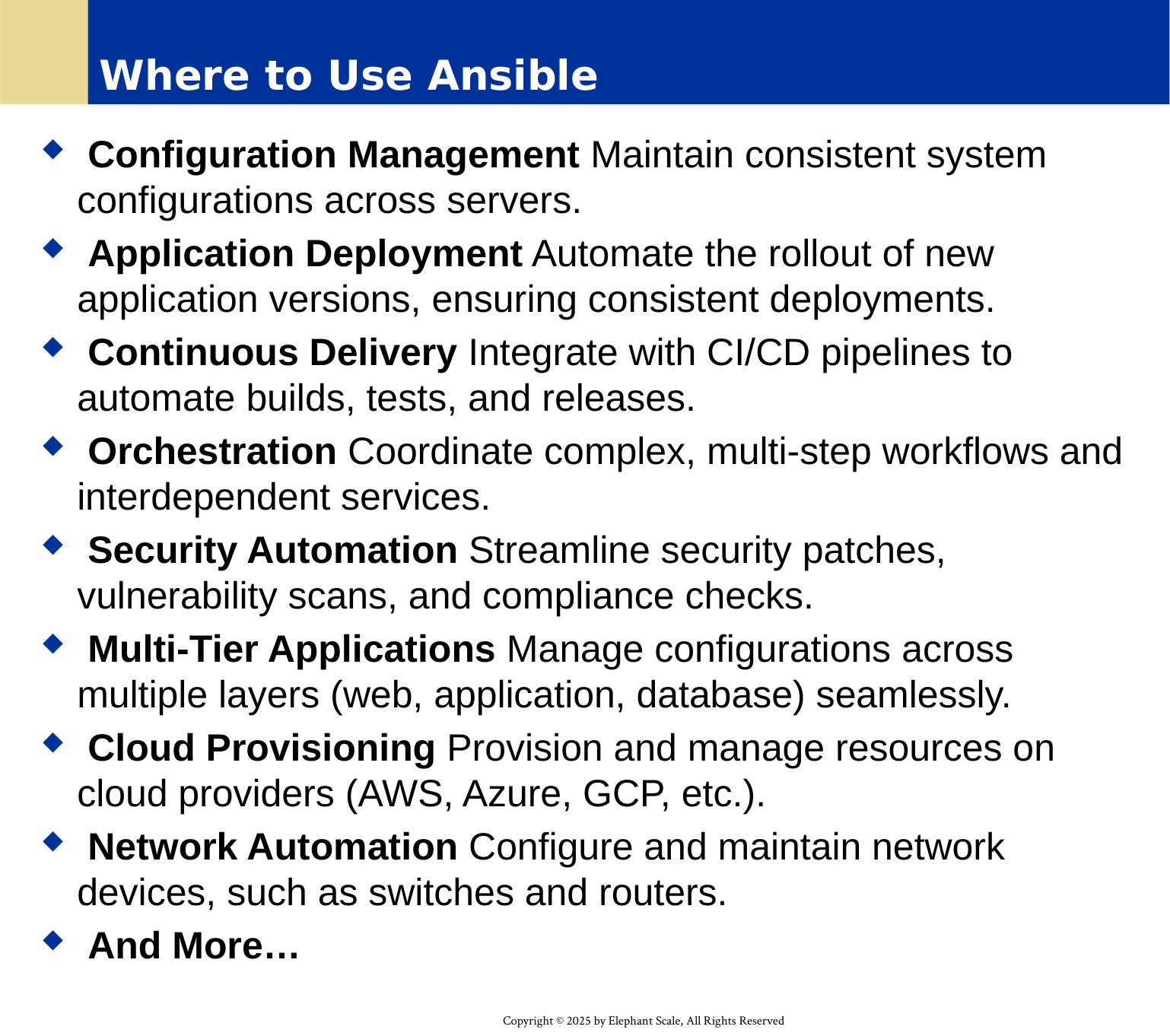

# Where to Use Ansible
 Configuration Management Maintain consistent system configurations across servers.
 Application Deployment Automate the rollout of new application versions, ensuring consistent deployments.
 Continuous Delivery Integrate with CI/CD pipelines to automate builds, tests, and releases.
 Orchestration Coordinate complex, multi-step workflows and interdependent services.
 Security Automation Streamline security patches, vulnerability scans, and compliance checks.
 Multi-Tier Applications Manage configurations across multiple layers (web, application, database) seamlessly.
 Cloud Provisioning Provision and manage resources on cloud providers (AWS, Azure, GCP, etc.).
 Network Automation Configure and maintain network devices, such as switches and routers.
 And More…
Copyright © 2025 by Elephant Scale, All Rights Reserved